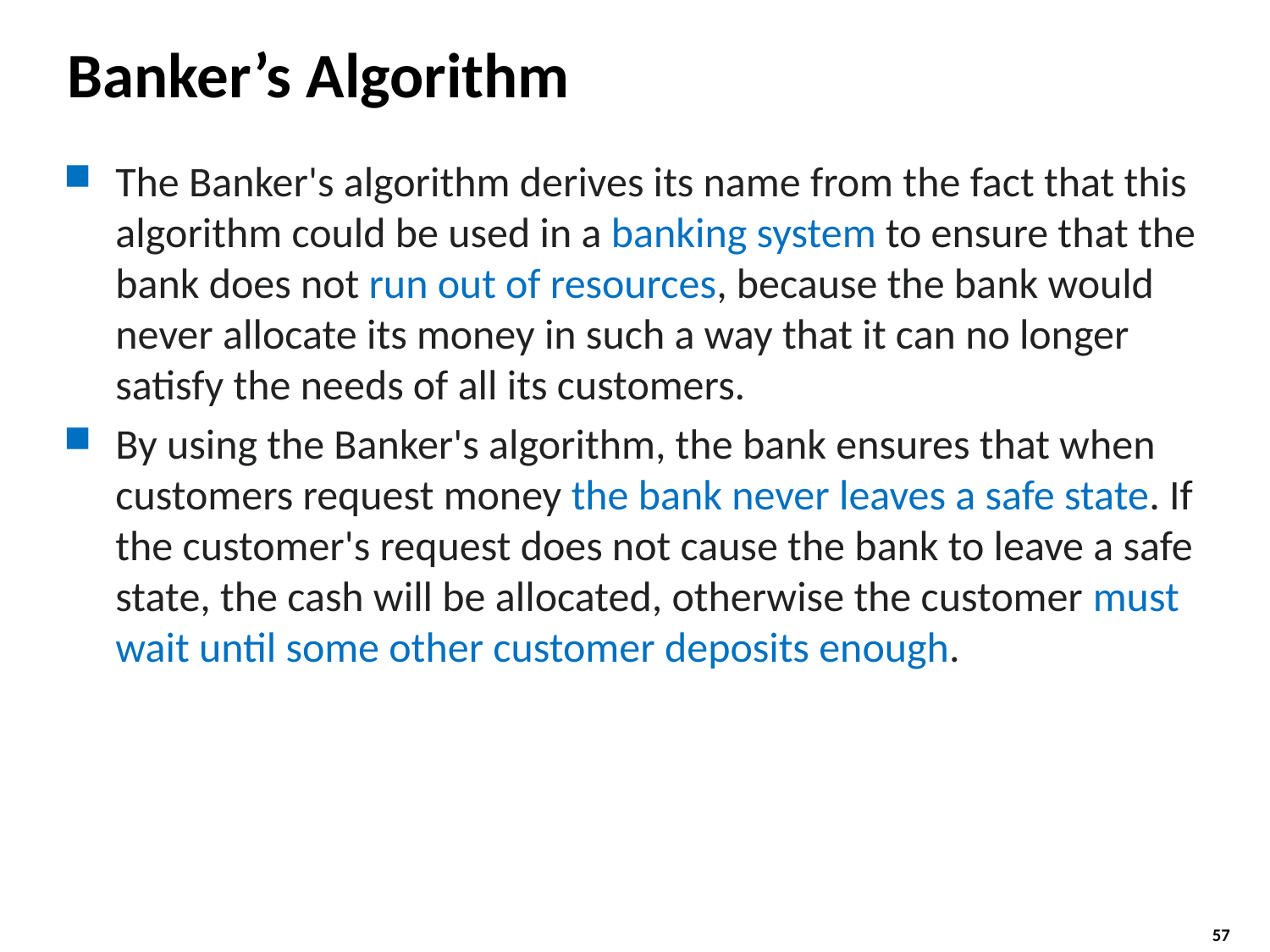

# Banker’s Algorithm
The Banker's algorithm derives its name from the fact that this algorithm could be used in a banking system to ensure that the bank does not run out of resources, because the bank would never allocate its money in such a way that it can no longer satisfy the needs of all its customers.
By using the Banker's algorithm, the bank ensures that when customers request money the bank never leaves a safe state. If the customer's request does not cause the bank to leave a safe state, the cash will be allocated, otherwise the customer must wait until some other customer deposits enough.